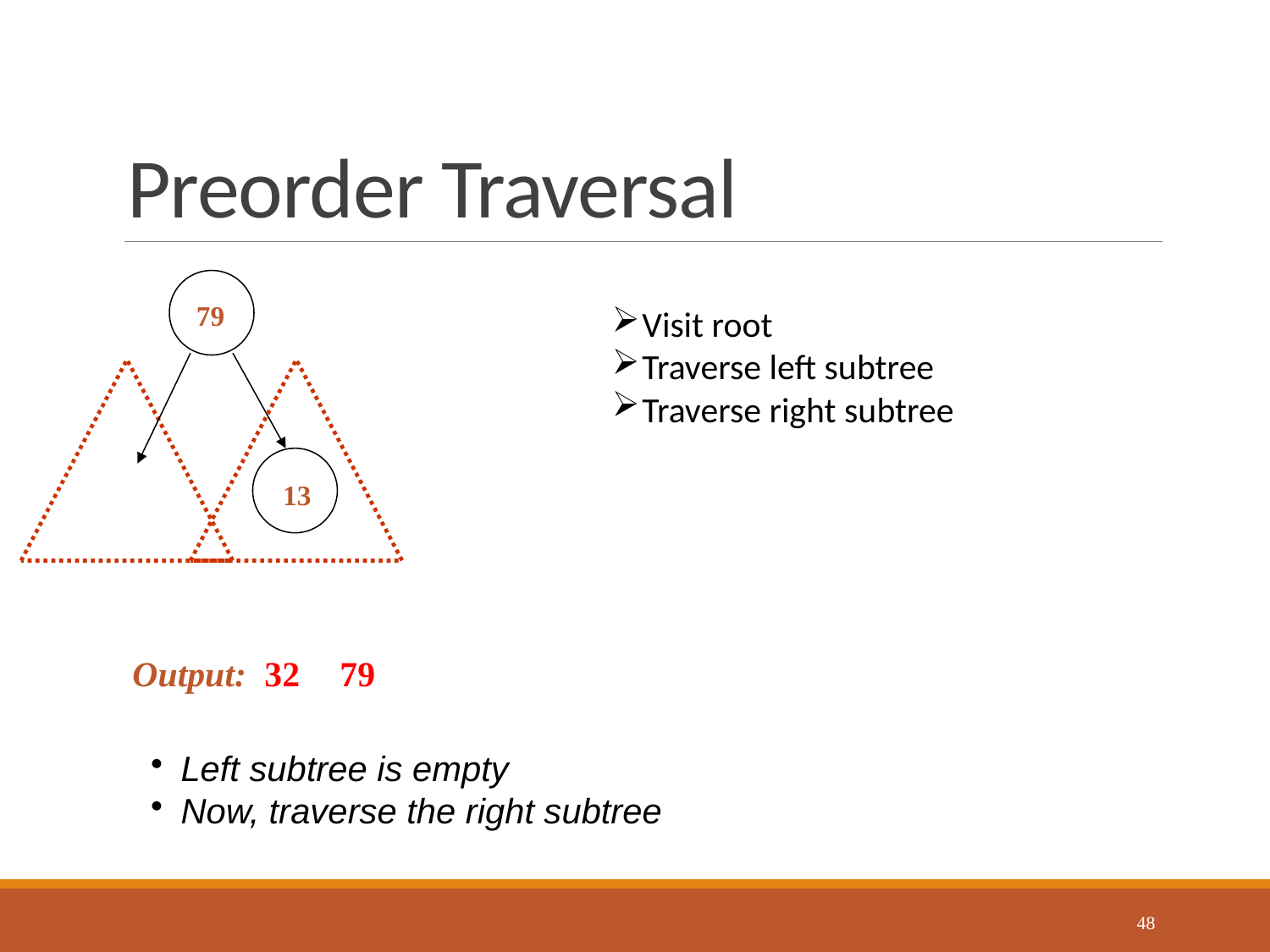

# Preorder Traversal

79
Visit root
Traverse left subtree
Traverse right subtree

13
Output:  32
79
Left subtree is empty
Now, traverse the right subtree
48